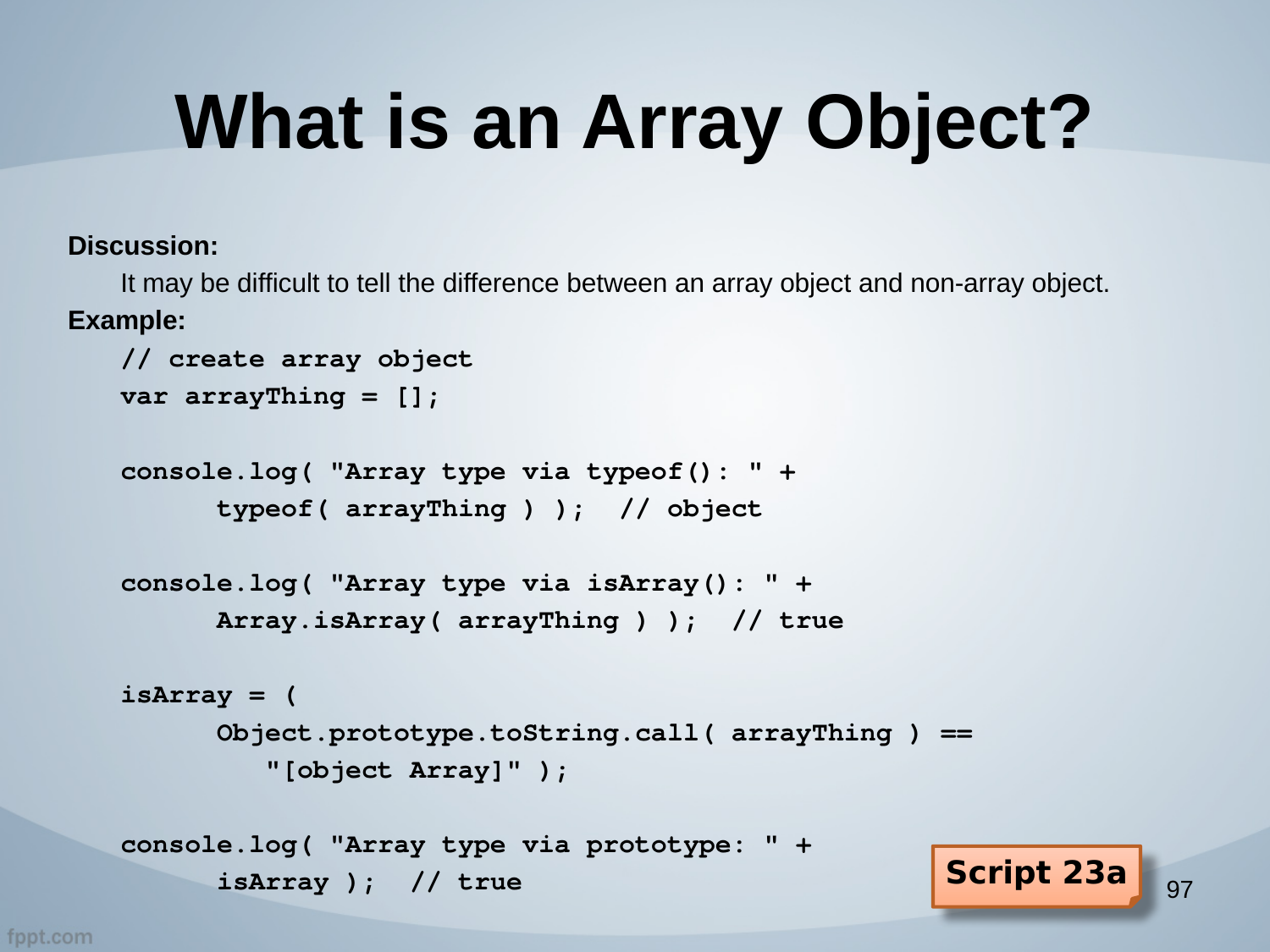

# What is an Array Object?
Discussion:
It may be difficult to tell the difference between an array object and non-array object.
Example:
// create array object
var arrayThing = [];

console.log( "Array type via typeof(): " +
      typeof( arrayThing ) );  // object

console.log( "Array type via isArray(): " +
      Array.isArray( arrayThing ) );  // true

isArray = (
      Object.prototype.toString.call( arrayThing ) ==
         "[object Array]" );

console.log( "Array type via prototype: " +
      isArray );  // true
Script 23a
97